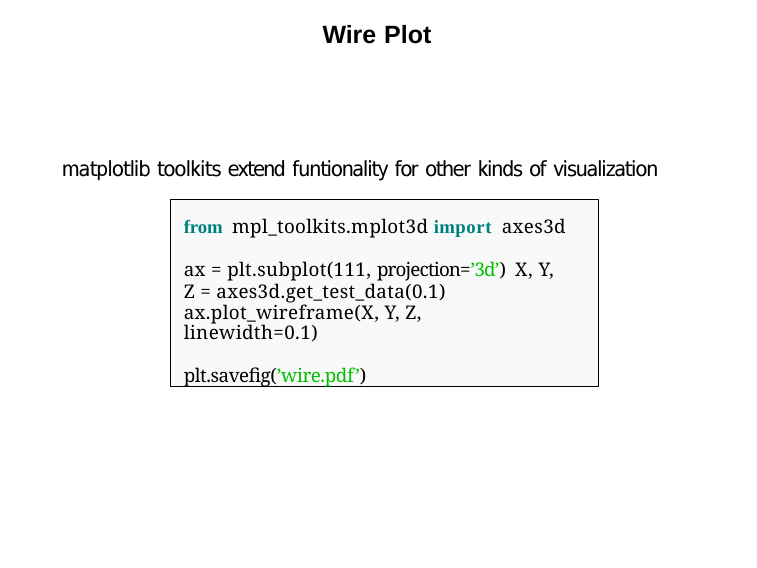

# Wire Plot
matplotlib toolkits extend funtionality for other kinds of visualization
from mpl_toolkits.mplot3d import axes3d
ax = plt.subplot(111, projection=’3d’)  X, Y, Z = axes3d.get_test_data(0.1)
ax.plot_wireframe(X, Y, Z, linewidth=0.1)
plt.savefig(’wire.pdf’)